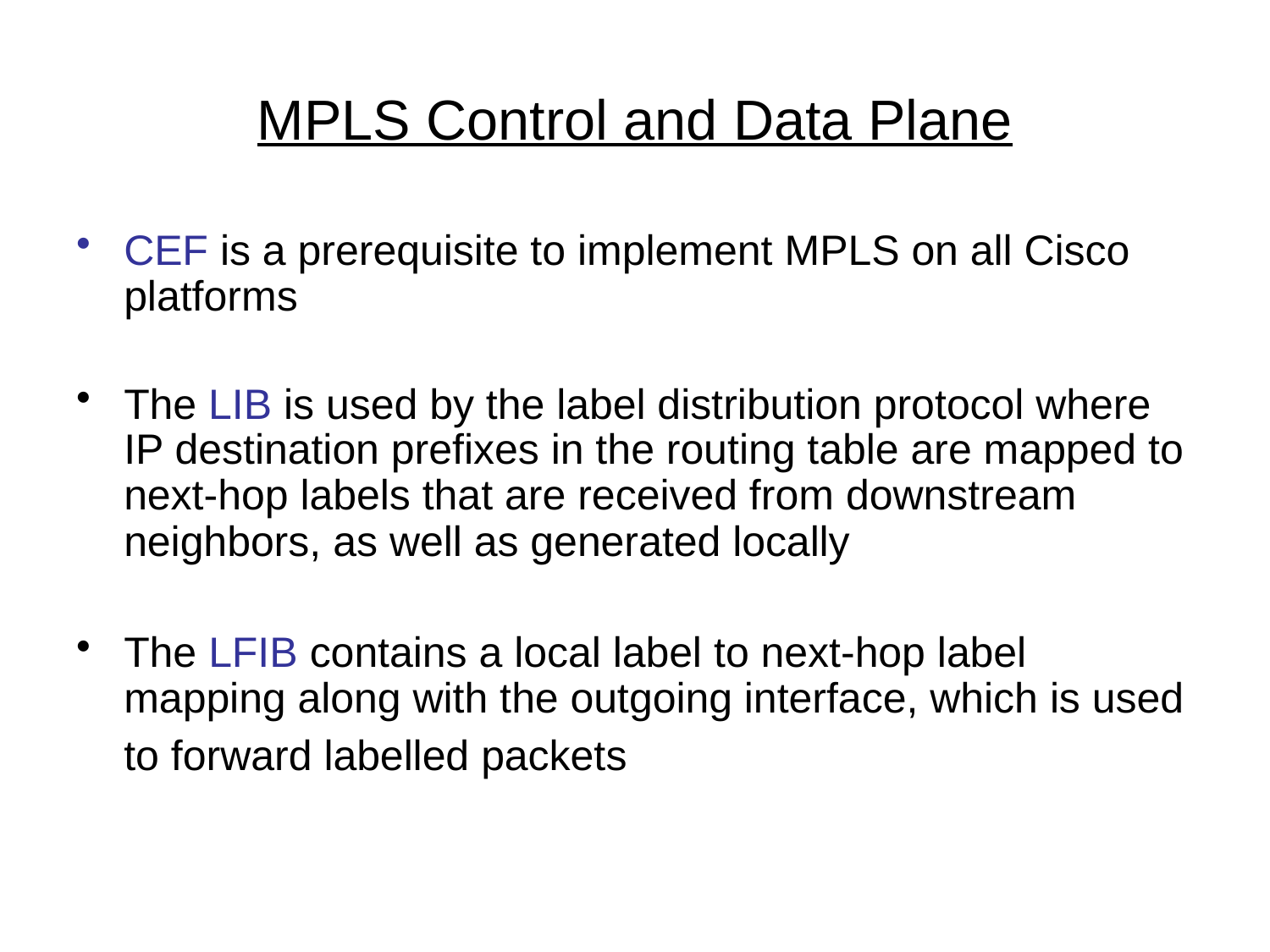

# MPLS Control and Data Plane
CEF is a prerequisite to implement MPLS on all Cisco platforms

The LIB is used by the label distribution protocol where IP destination prefixes in the routing table are mapped to next-hop labels that are received from downstream neighbors, as well as generated locally

The LFIB contains a local label to next-hop label mapping along with the outgoing interface, which is used to forward labelled packets